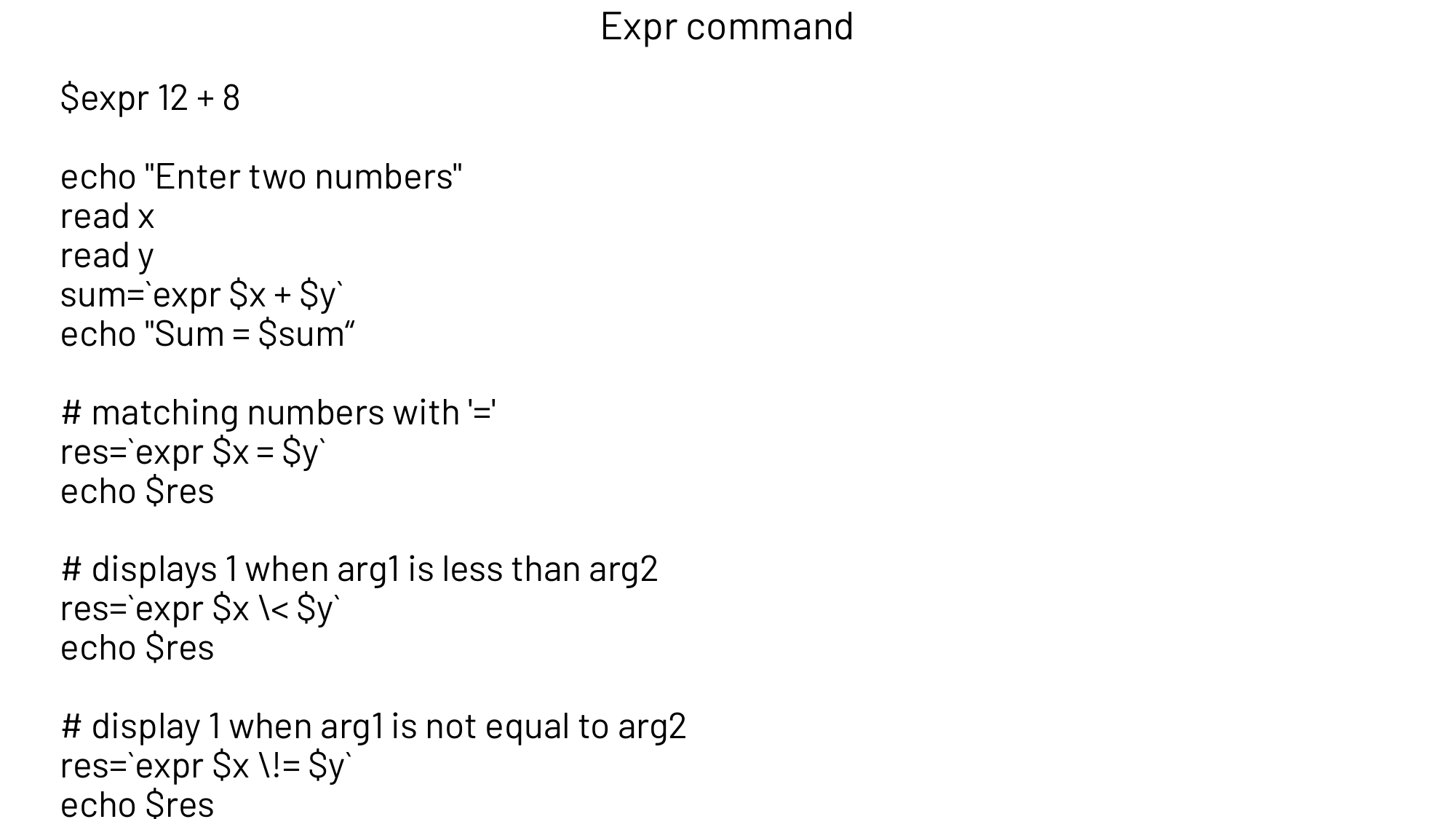

# Expr command
$expr 12 + 8

echo "Enter two numbers"
read x
read y
sum=`expr $x + $y`
echo "Sum = $sum“

# matching numbers with '='
res=`expr $x = $y`
echo $res

# displays 1 when arg1 is less than arg2
res=`expr $x \< $y`
echo $res

# display 1 when arg1 is not equal to arg2
res=`expr $x \!= $y`
echo $res